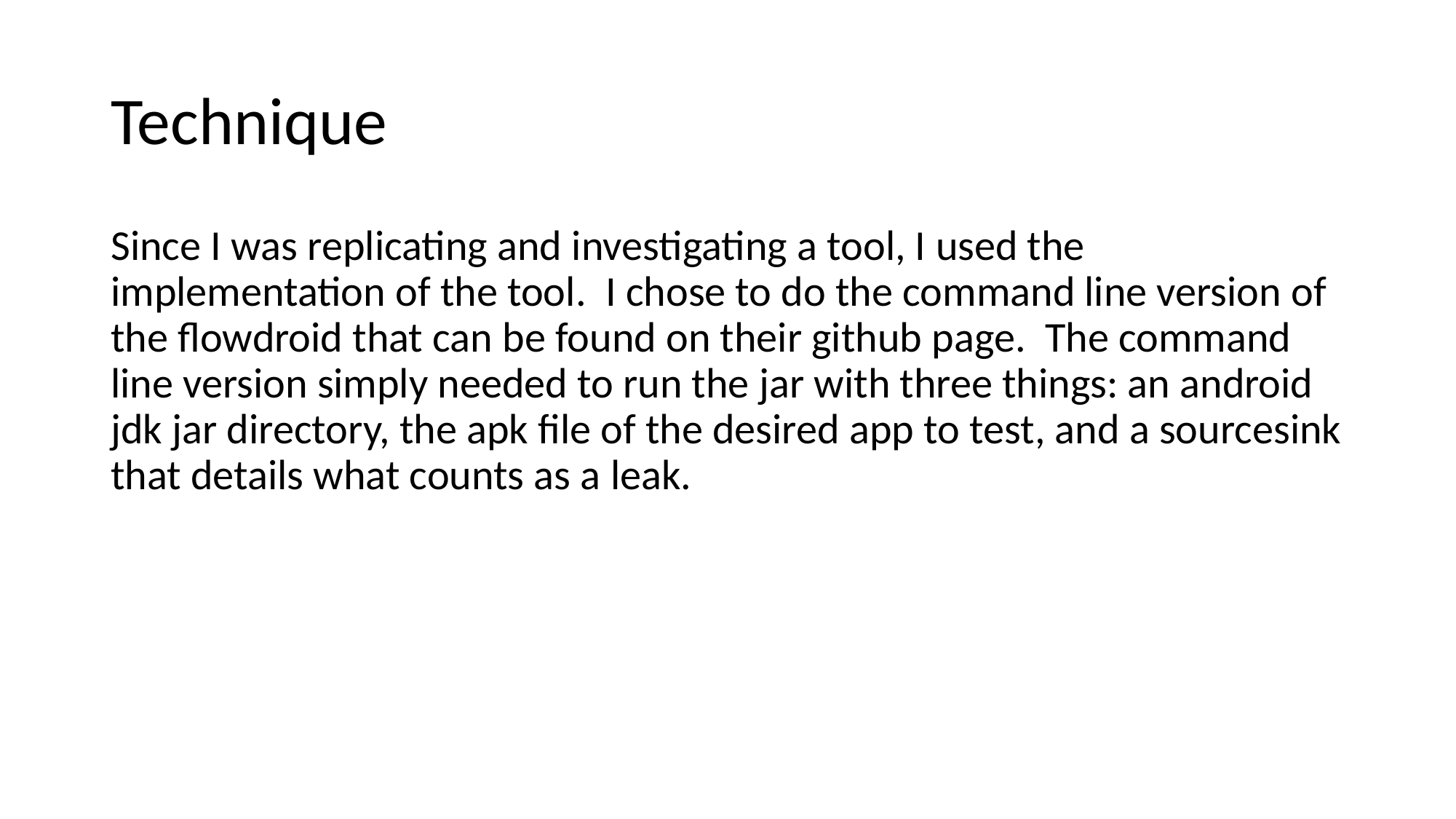

# Technique
Since I was replicating and investigating a tool, I used the implementation of the tool.  I chose to do the command line version of the flowdroid that can be found on their github page.  The command line version simply needed to run the jar with three things: an android jdk jar directory, the apk file of the desired app to test, and a sourcesink that details what counts as a leak.